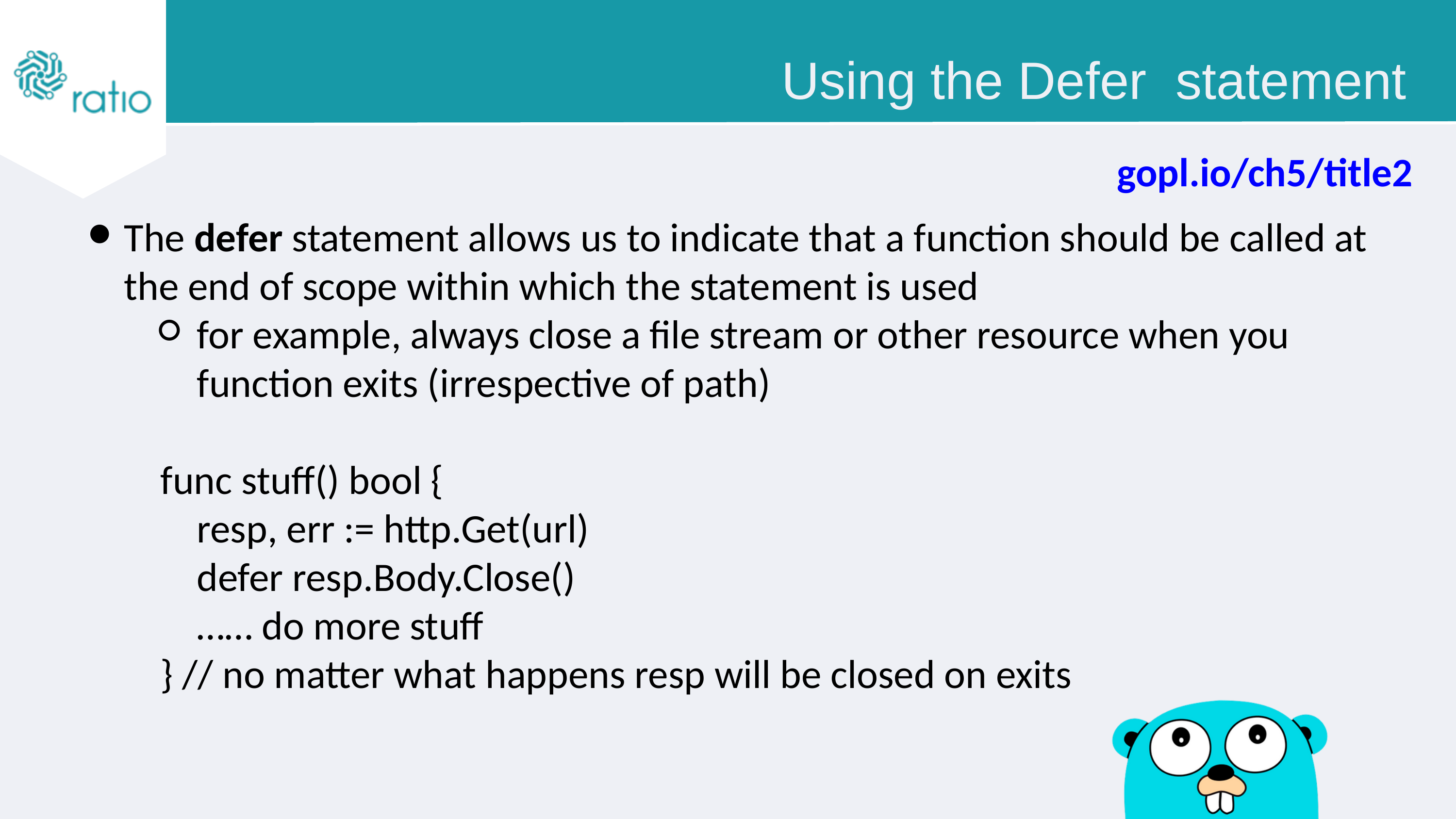

Using the Defer  statement

gopl.io/ch5/title2
The defer statement allows us to indicate that a function should be called at the end of scope within which the statement is used
for example, always close a file stream or other resource when you function exits (irrespective of path)

func stuff() bool {
resp, err := http.Get(url)
defer resp.Body.Close()
…… do more stuff
} // no matter what happens resp will be closed on exits